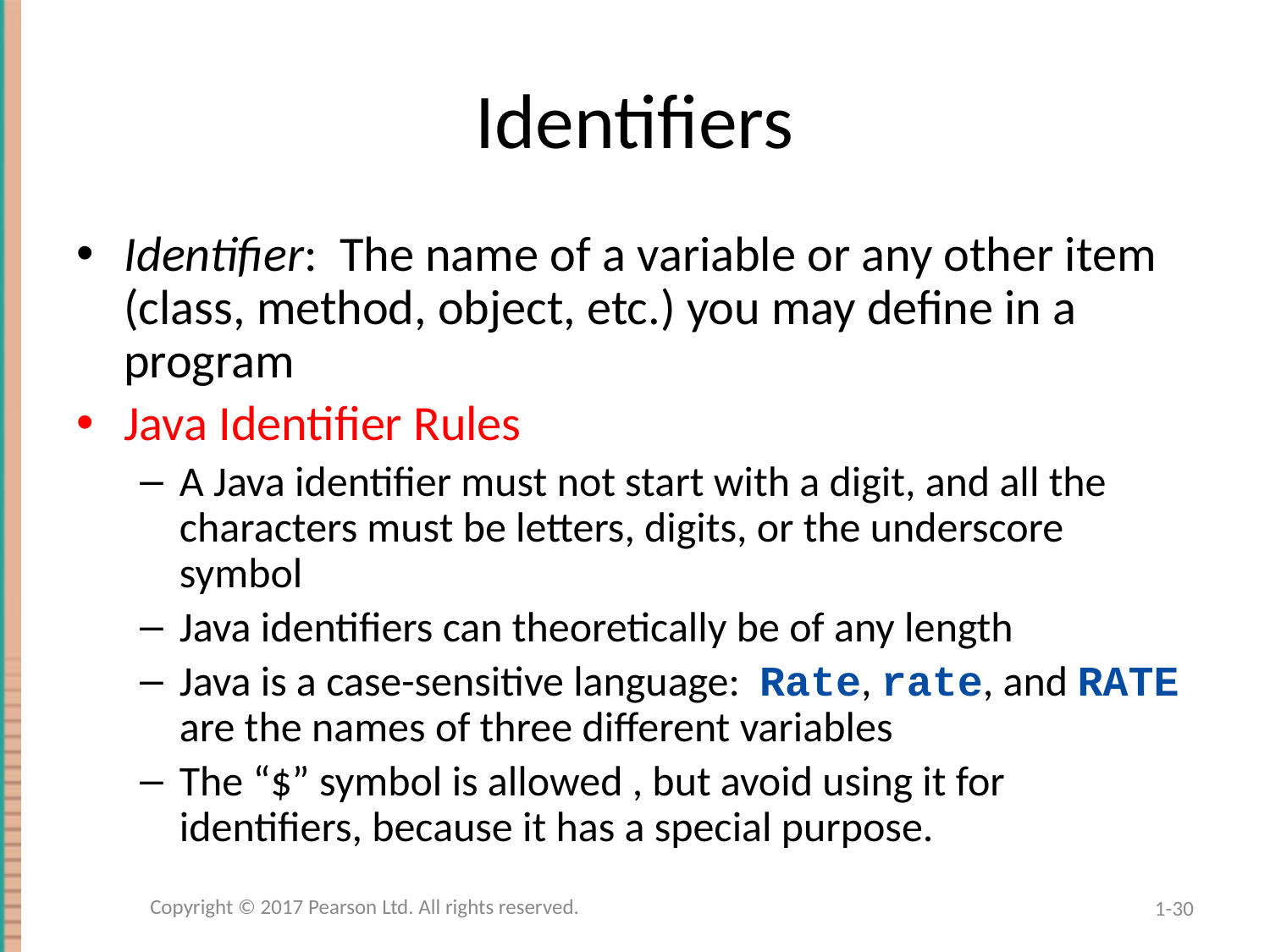

# Identifiers
Identifier:  The name of a variable or any other item (class, method, object, etc.) you may define in a program
Java Identifier Rules
A Java identifier must not start with a digit, and all the characters must be letters, digits, or the underscore symbol
Java identifiers can theoretically be of any length
Java is a case-sensitive language:  Rate, rate, and RATE are the names of three different variables
The “$” symbol is allowed , but avoid using it for identifiers, because it has a special purpose.
Copyright © 2017 Pearson Ltd. All rights reserved.
1-30